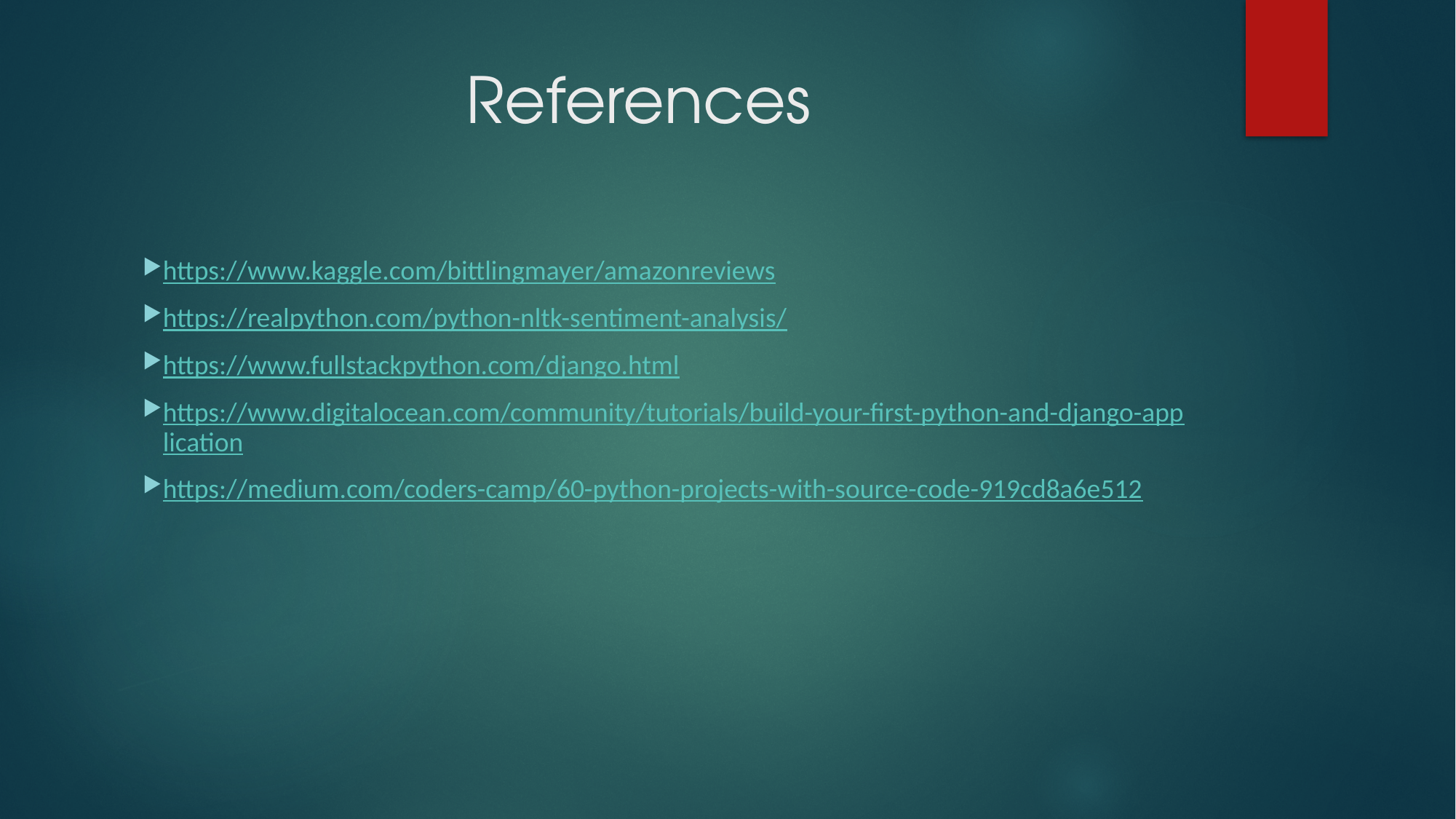

# References
https://www.kaggle.com/bittlingmayer/amazonreviews
https://realpython.com/python-nltk-sentiment-analysis/
https://www.fullstackpython.com/django.html
https://www.digitalocean.com/community/tutorials/build-your-first-python-and-django-application
https://medium.com/coders-camp/60-python-projects-with-source-code-919cd8a6e512